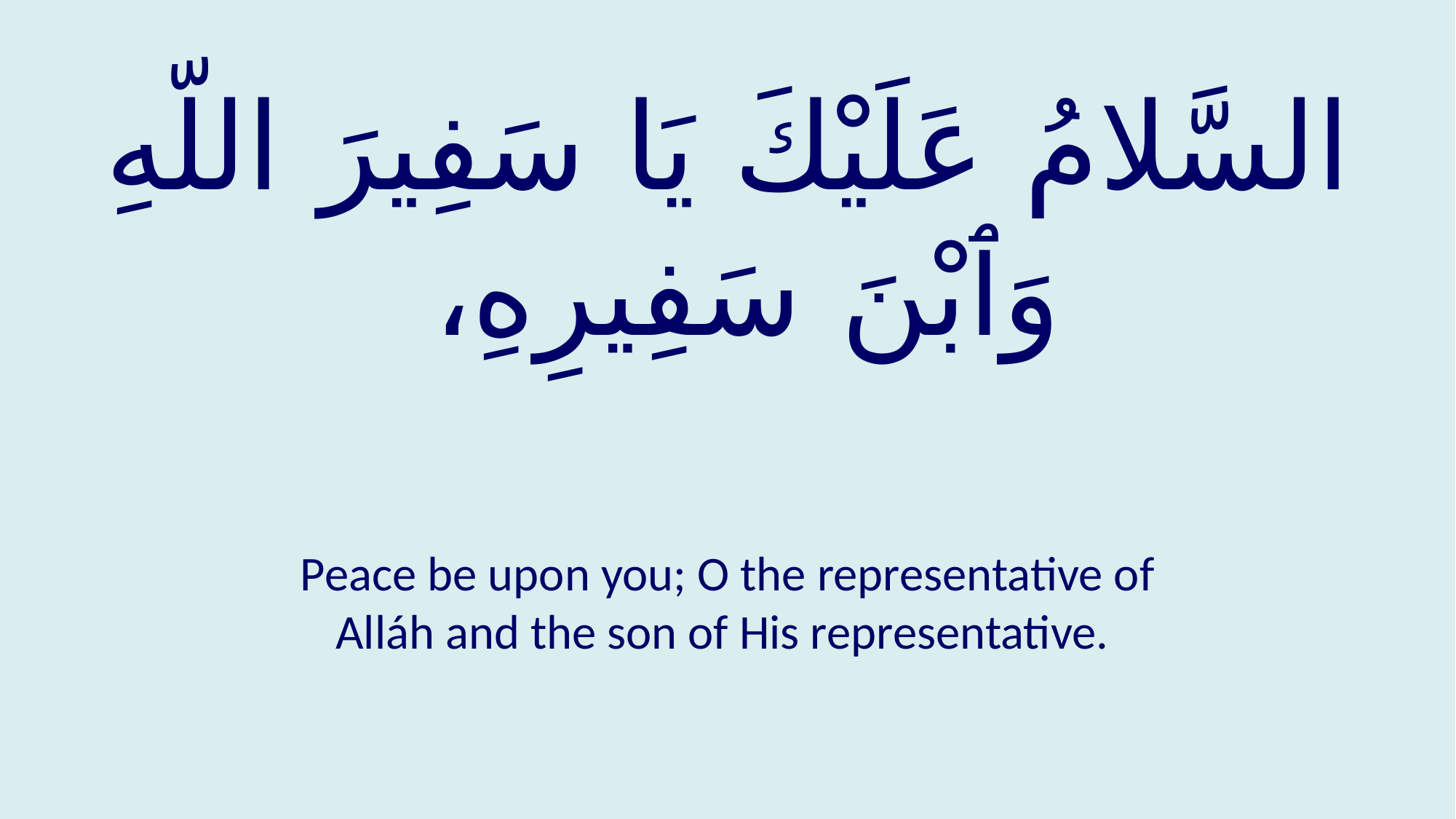

# السَّلامُ عَلَيْكَ يَا سَفِيرَ اللّهِ وَٱبْنَ سَفِيرِهِ،
Peace be upon you; O the representative of Alláh and the son of His representative.